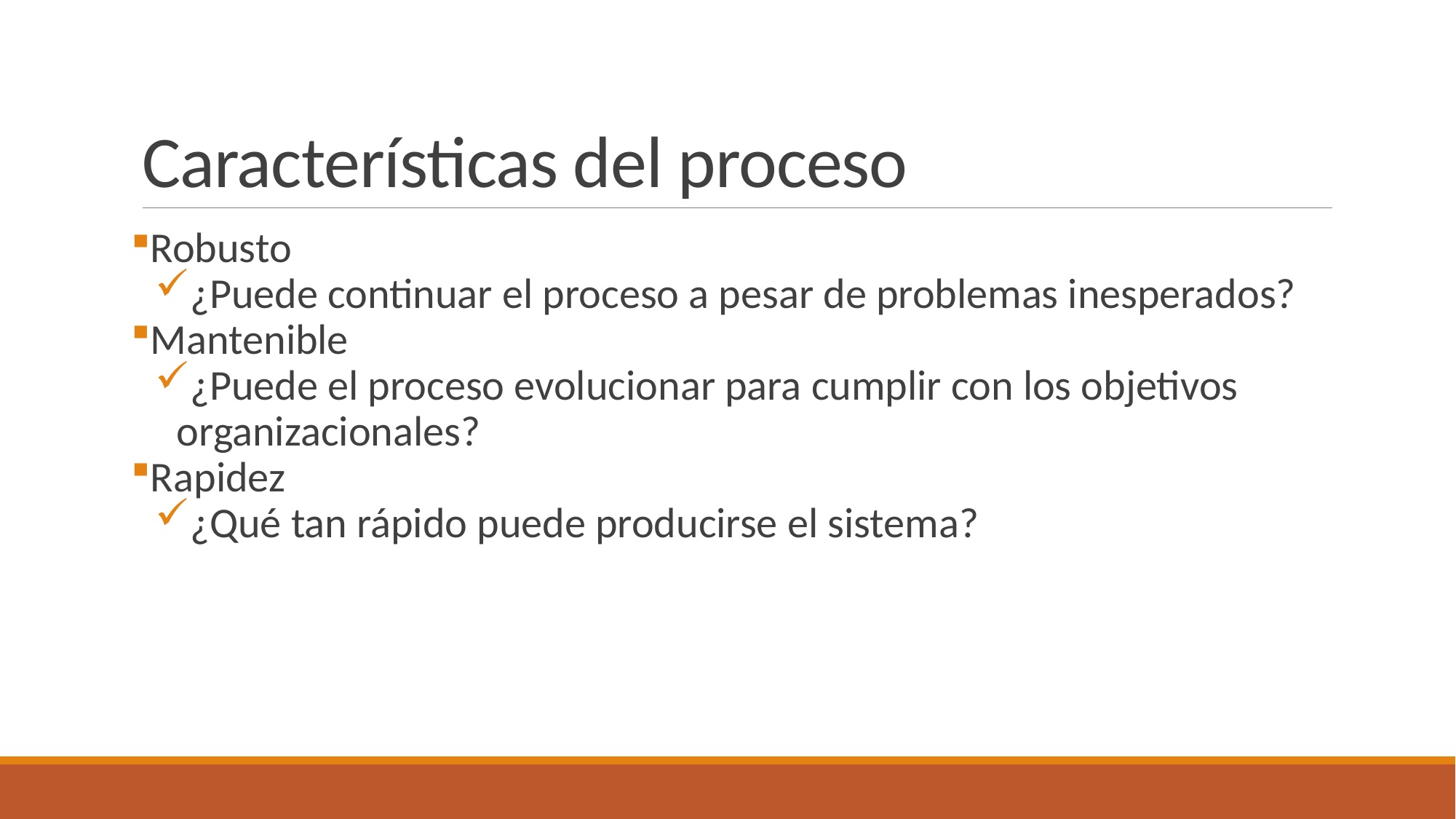

# Características del proceso
Robusto
¿Puede continuar el proceso a pesar de problemas inesperados?
Mantenible
¿Puede el proceso evolucionar para cumplir con los objetivos organizacionales?
Rapidez
¿Qué tan rápido puede producirse el sistema?